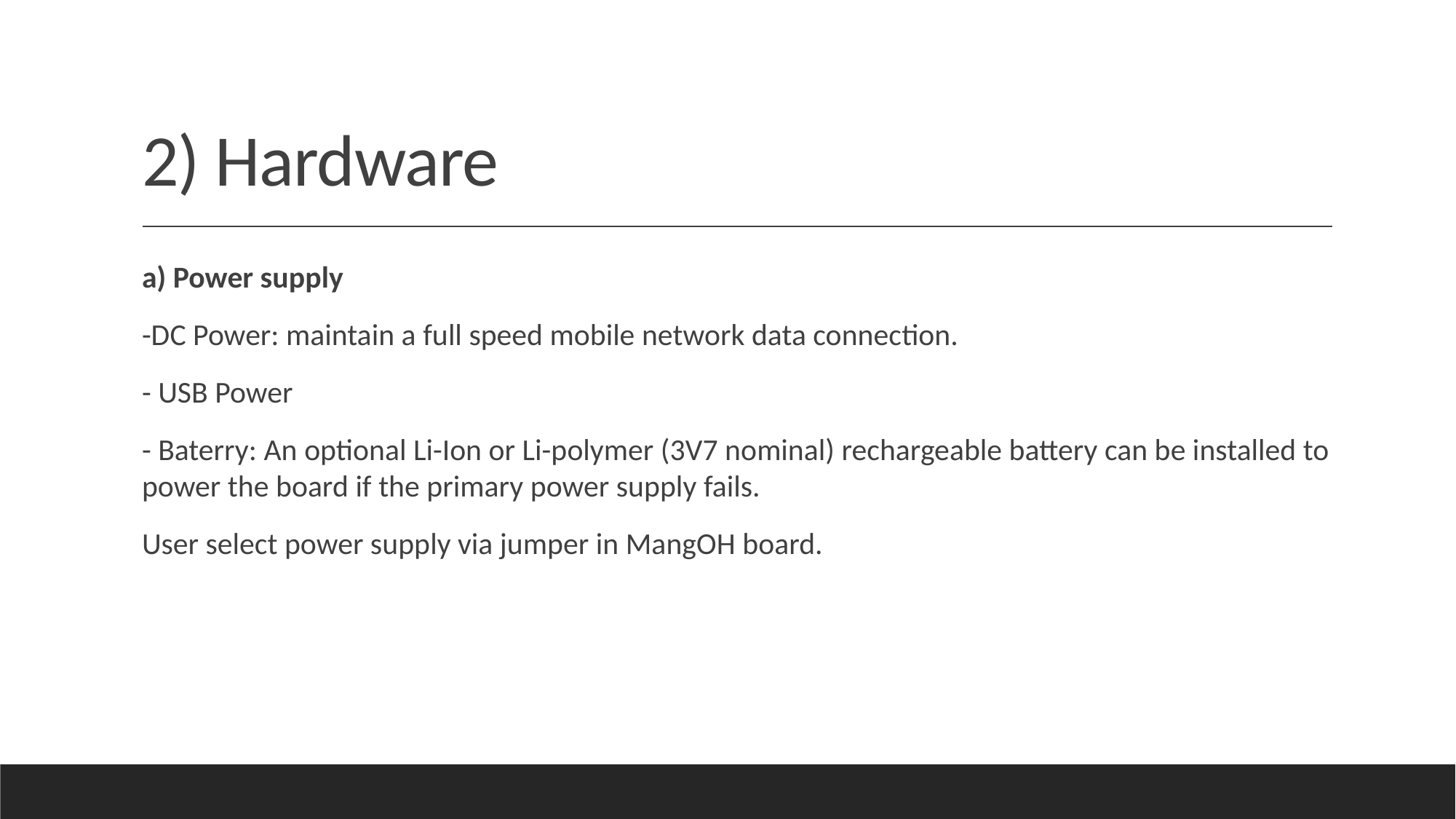

# 2) Hardware
a) Power supply
-DC Power: maintain a full speed mobile network data connection.
- USB Power
- Baterry: An optional Li-Ion or Li-polymer (3V7 nominal) rechargeable battery can be installed to power the board if the primary power supply fails.
User select power supply via jumper in MangOH board.